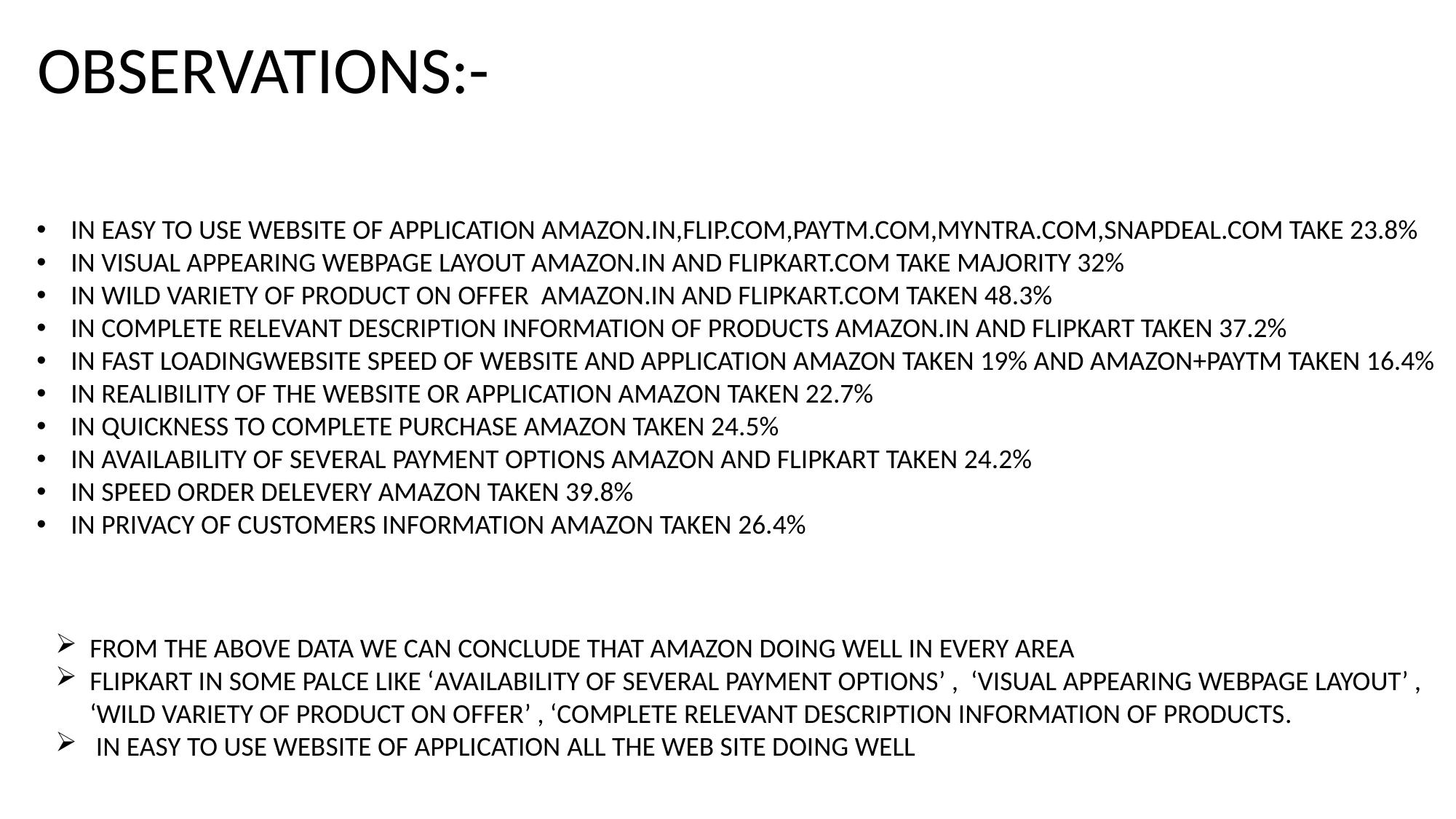

OBSERVATIONS:-
IN EASY TO USE WEBSITE OF APPLICATION AMAZON.IN,FLIP.COM,PAYTM.COM,MYNTRA.COM,SNAPDEAL.COM TAKE 23.8%
IN VISUAL APPEARING WEBPAGE LAYOUT AMAZON.IN AND FLIPKART.COM TAKE MAJORITY 32%
IN WILD VARIETY OF PRODUCT ON OFFER  AMAZON.IN AND FLIPKART.COM TAKEN 48.3%
IN COMPLETE RELEVANT DESCRIPTION INFORMATION OF PRODUCTS AMAZON.IN AND FLIPKART TAKEN 37.2%
IN FAST LOADINGWEBSITE SPEED OF WEBSITE AND APPLICATION AMAZON TAKEN 19% AND AMAZON+PAYTM TAKEN 16.4%
IN REALIBILITY OF THE WEBSITE OR APPLICATION AMAZON TAKEN 22.7%
IN QUICKNESS TO COMPLETE PURCHASE AMAZON TAKEN 24.5%
IN AVAILABILITY OF SEVERAL PAYMENT OPTIONS AMAZON AND FLIPKART TAKEN 24.2%
IN SPEED ORDER DELEVERY AMAZON TAKEN 39.8%
IN PRIVACY OF CUSTOMERS INFORMATION AMAZON TAKEN 26.4%
FROM THE ABOVE DATA WE CAN CONCLUDE THAT AMAZON DOING WELL IN EVERY AREA
FLIPKART IN SOME PALCE LIKE ‘AVAILABILITY OF SEVERAL PAYMENT OPTIONS’ ,  ‘VISUAL APPEARING WEBPAGE LAYOUT’ , ‘WILD VARIETY OF PRODUCT ON OFFER’ , ‘COMPLETE RELEVANT DESCRIPTION INFORMATION OF PRODUCTS.
 IN EASY TO USE WEBSITE OF APPLICATION ALL THE WEB SITE DOING WELL